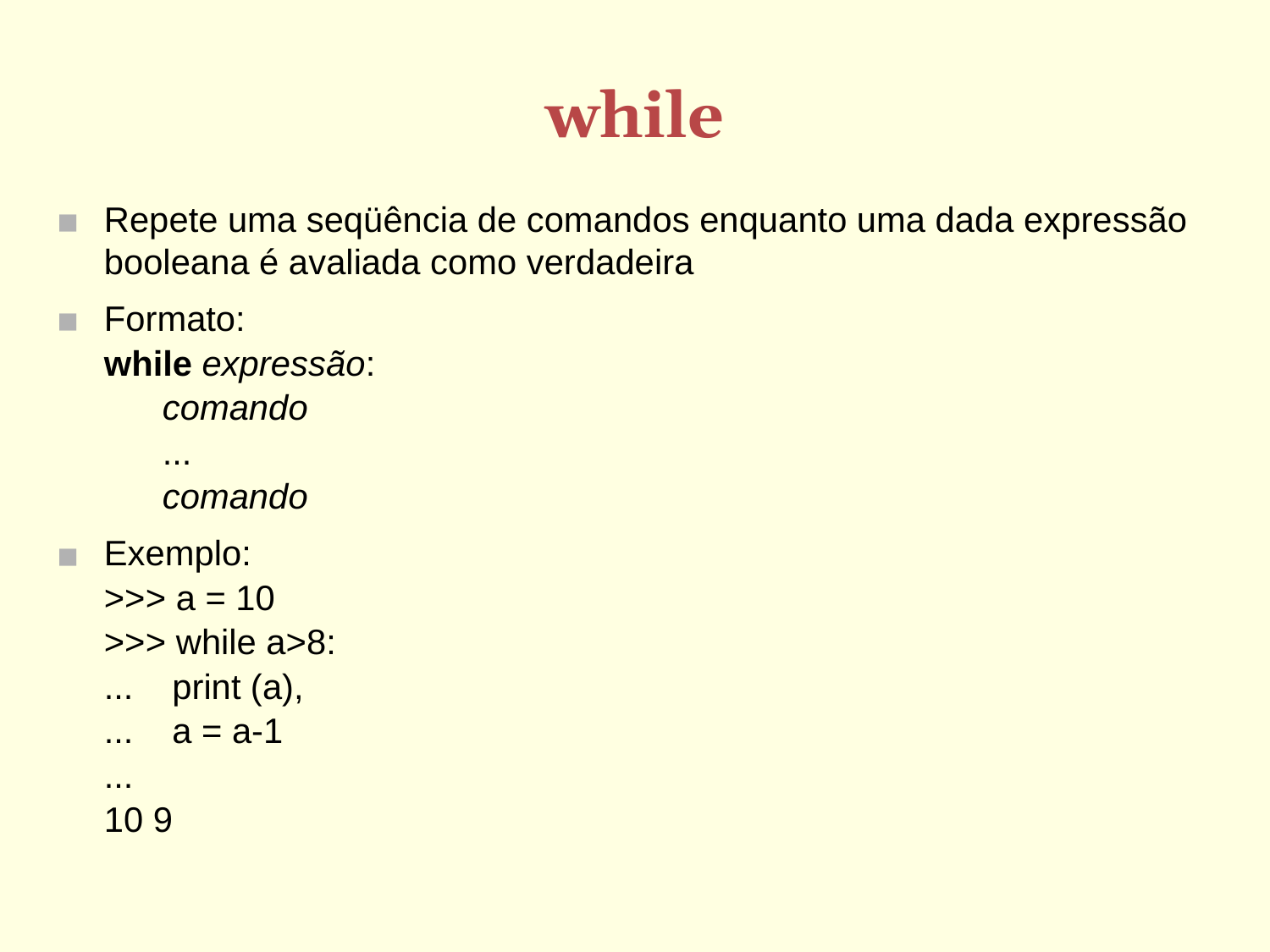

# while
Repete uma seqüência de comandos enquanto uma dada expressão booleana é avaliada como verdadeira
Formato:
while expressão:
      comando
      ...
      comando
Exemplo:
>>> a = 10
>>> while a>8:
...    print (a),
...    a = a-1
...
10 9